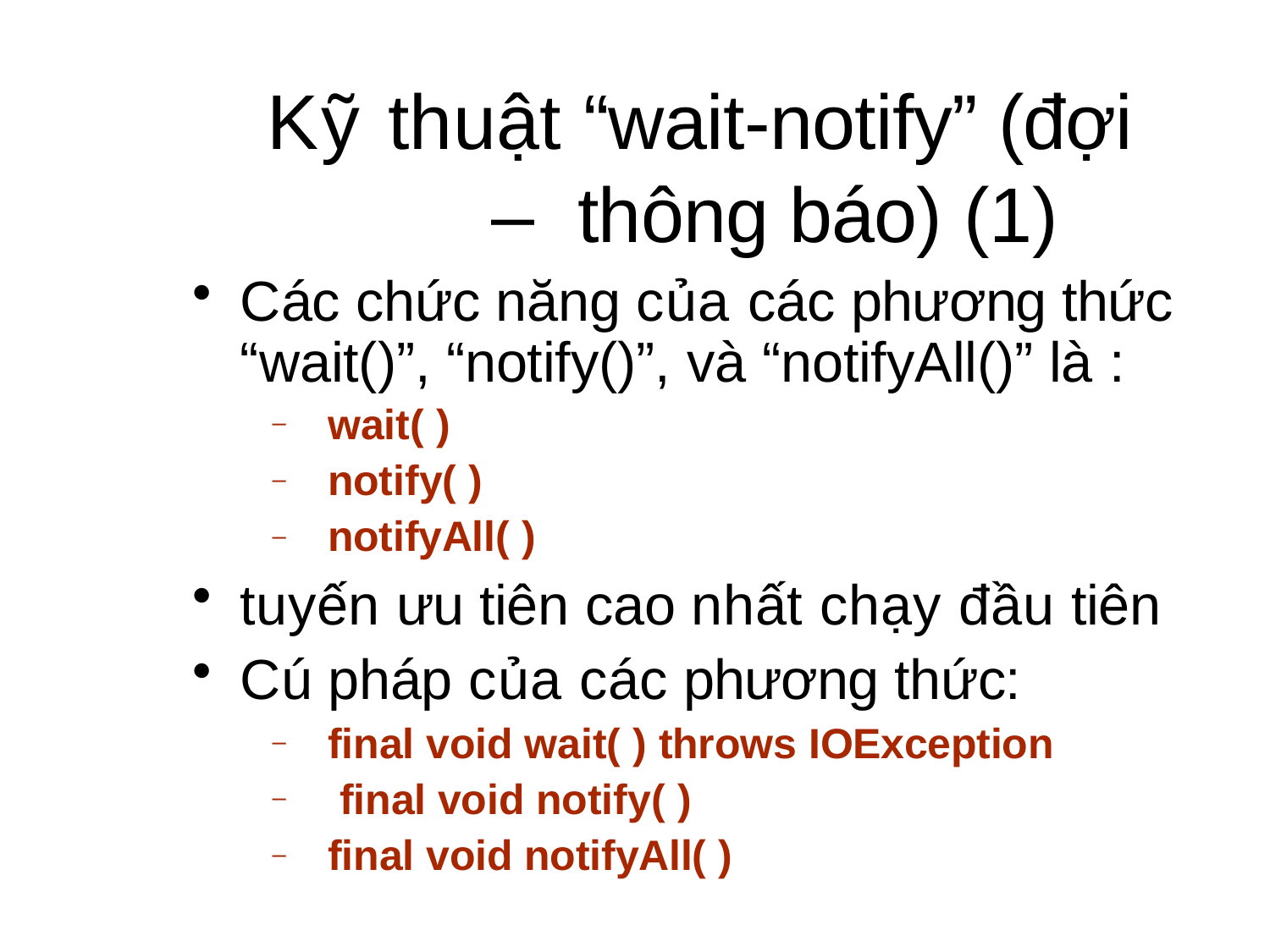

# Kỹ thuật “wait-notify” (đợi –  thông báo) (1)
Các chức năng của các phương thức  “wait()”, “notify()”, và “notifyAll()” là :
wait( )  notify( )  notifyAll( )
–
–
–
tuyến ưu tiên cao nhất chạy đầu tiên
Cú pháp của các phương thức:
final void wait( ) throws IOException  final void notify( )
final void notifyAll( )
–
–
–